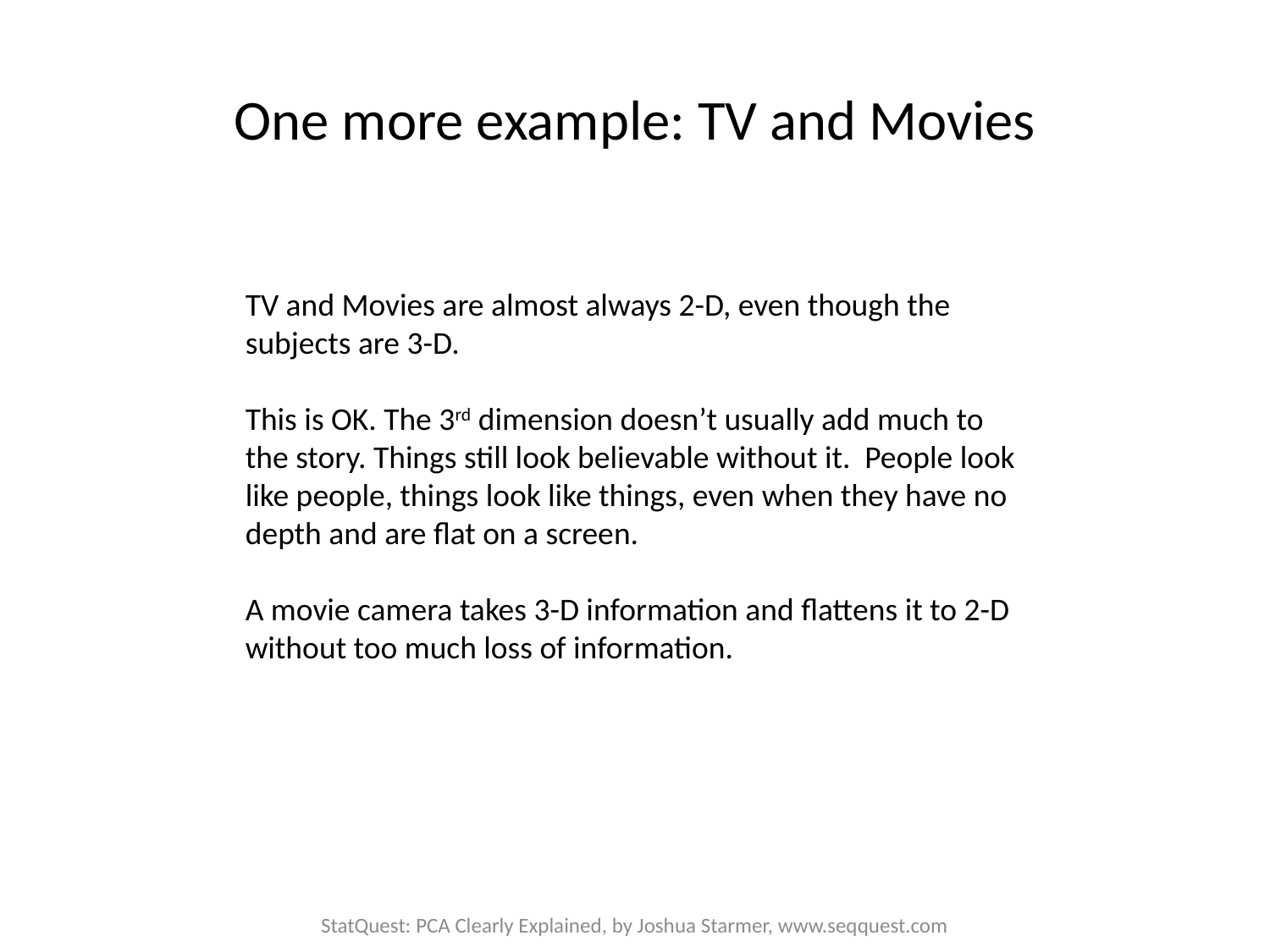

# One more example: TV and Movies
TV and Movies are almost always 2-D, even though the subjects are 3-D.

This is OK. The 3rd dimension doesn’t usually add much to the story. Things still look believable without it.  People look like people, things look like things, even when they have no depth and are flat on a screen.

A movie camera takes 3-D information and flattens it to 2-D without too much loss of information.
StatQuest: PCA Clearly Explained, by Joshua Starmer, www.seqquest.com